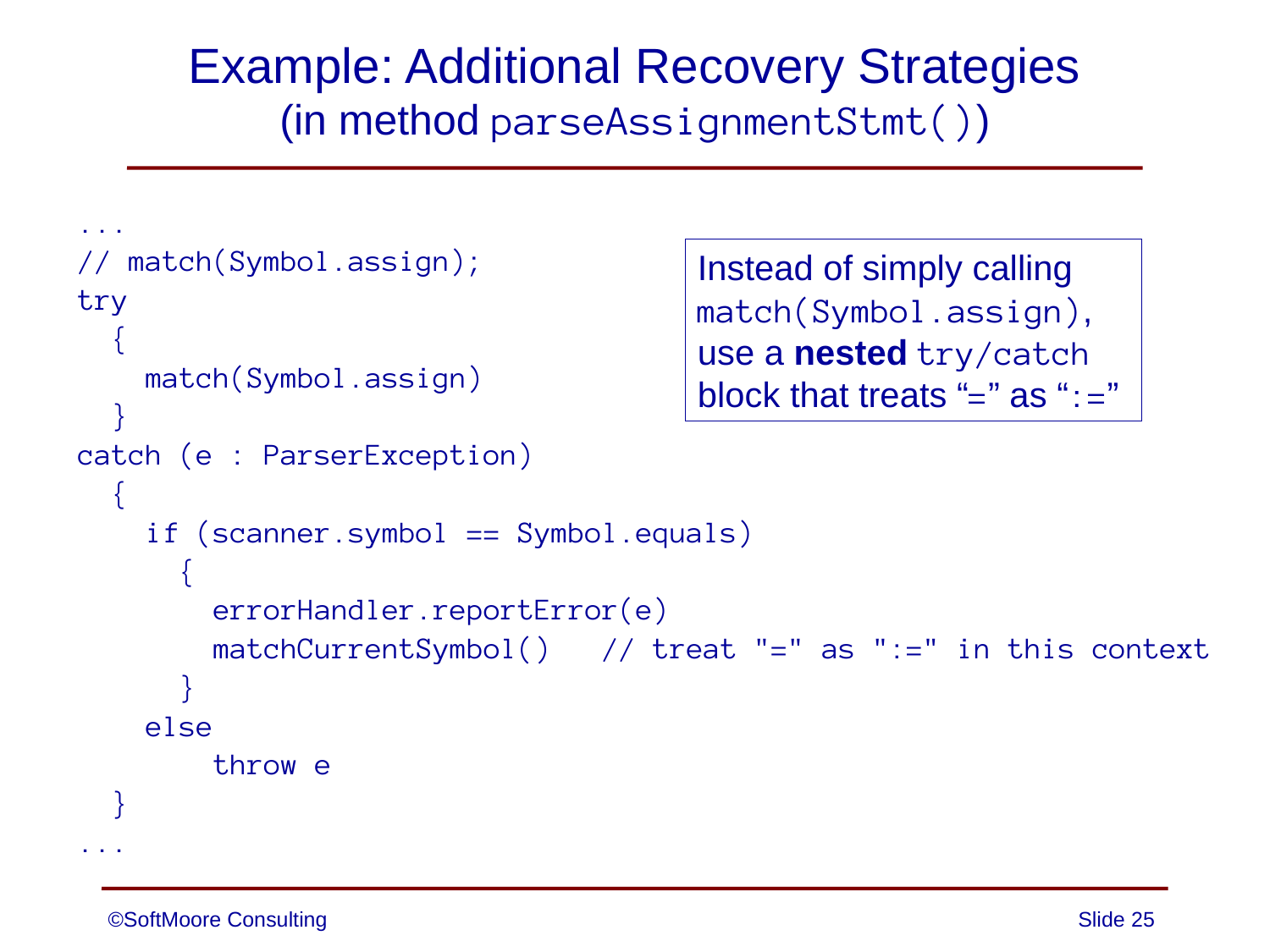

# Example: Additional Recovery Strategies (in method parseAssignmentStmt())
...
// match(Symbol.assign);
try
  {
    match(Symbol.assign)
  }
catch (e : ParserException)
  {
    if (scanner.symbol == Symbol.equals)
      {
        errorHandler.reportError(e)
        matchCurrentSymbol()   // treat "=" as ":=" in this context
      }
    else
        throw e
  }
...
Instead of simply calling
match(Symbol.assign),
use a nested try/catch
block that treats “=” as “:=”
©SoftMoore Consulting
Slide 25